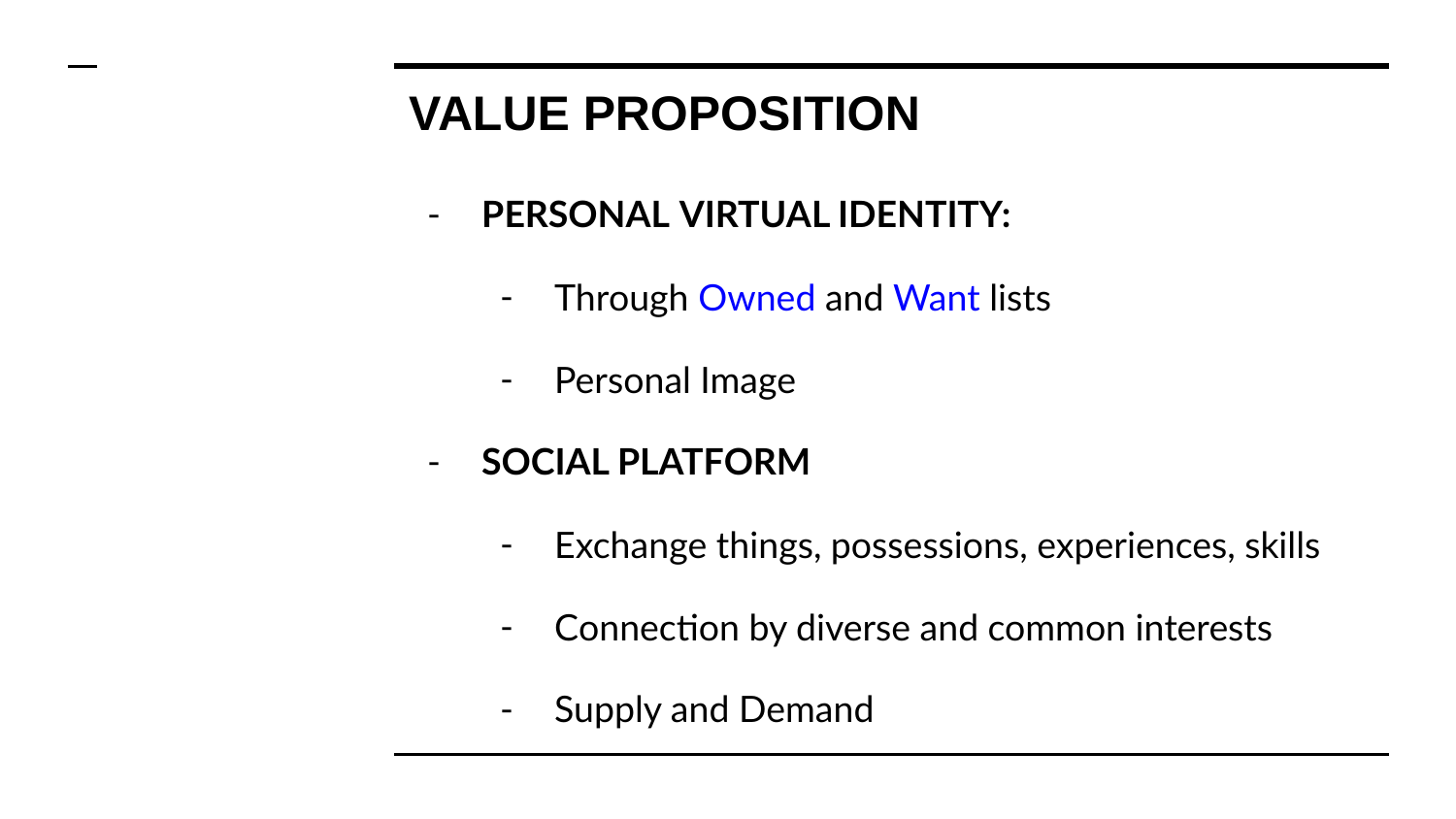

# VALUE PROPOSITION
PERSONAL VIRTUAL IDENTITY:
Through Owned and Want lists
Personal Image
SOCIAL PLATFORM
Exchange things, possessions, experiences, skills
Connection by diverse and common interests
Supply and Demand